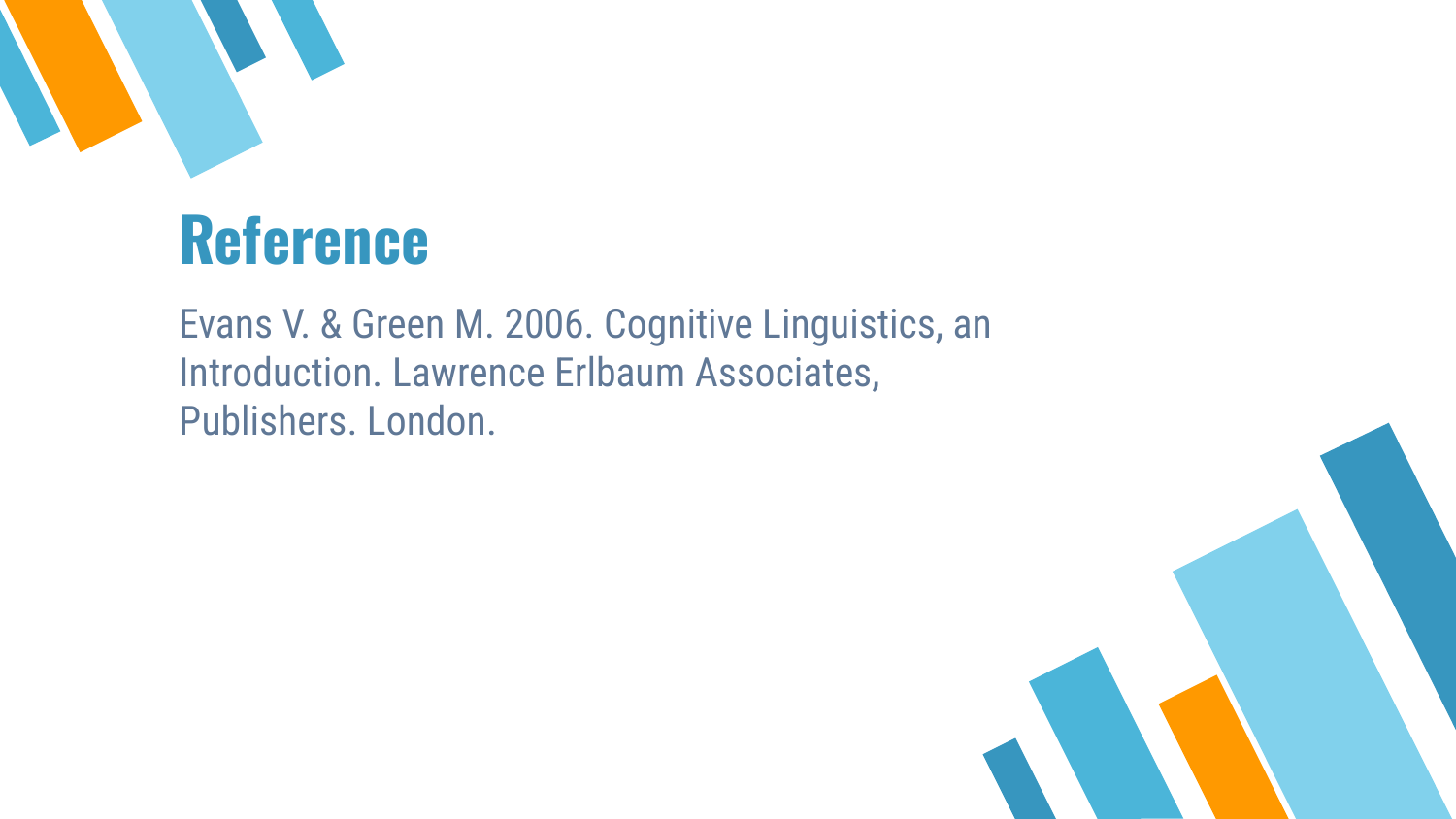

# Reference
Evans V. & Green M. 2006. Cognitive Linguistics, an Introduction. Lawrence Erlbaum Associates, Publishers. London.